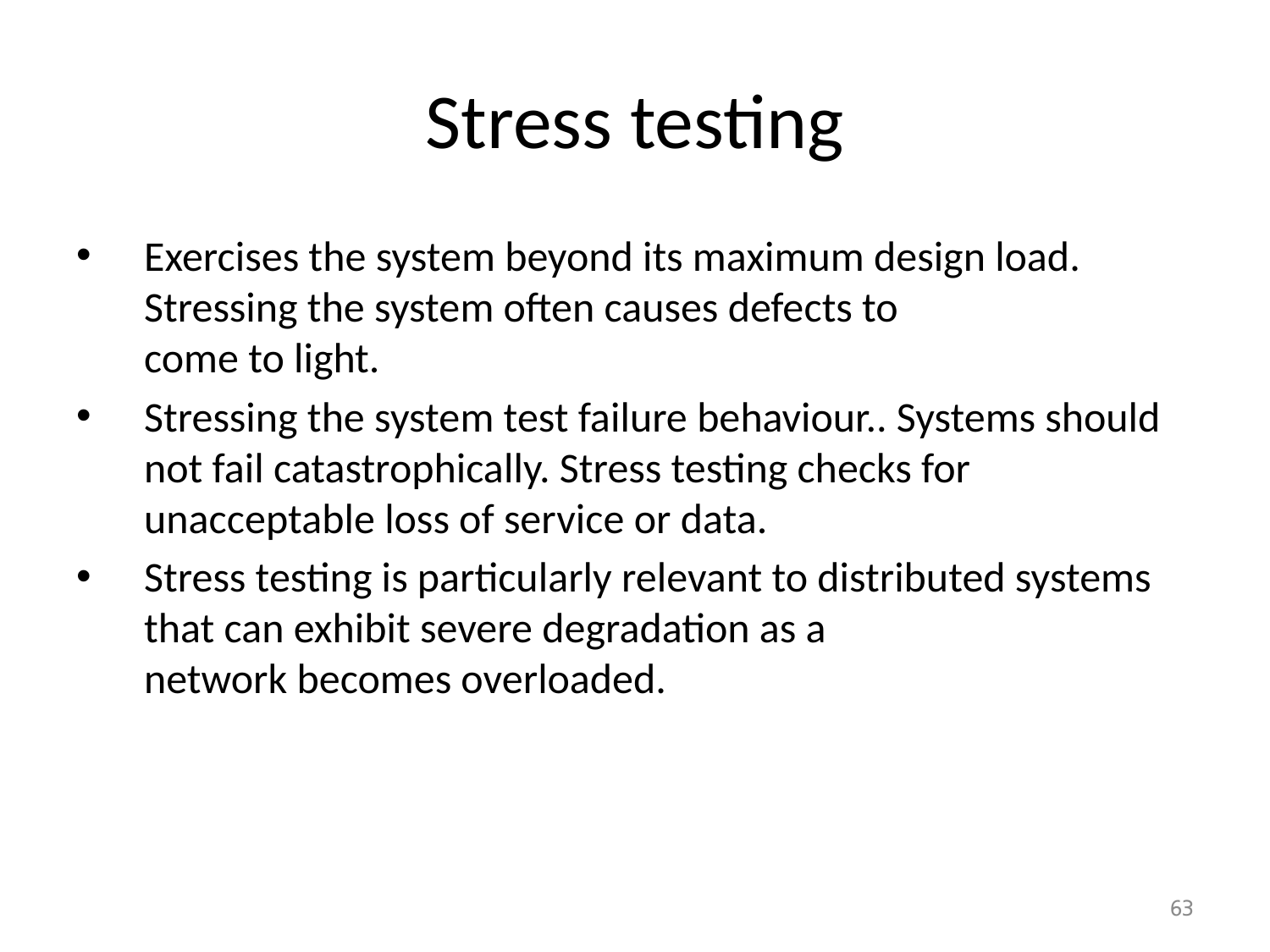

# Stress testing
Exercises the system beyond its maximum design load. Stressing the system often causes defects to
come to light.
Stressing the system test failure behaviour.. Systems should not fail catastrophically. Stress testing checks for unacceptable loss of service or data.
Stress testing is particularly relevant to distributed systems that can exhibit severe degradation as a
network becomes overloaded.
63